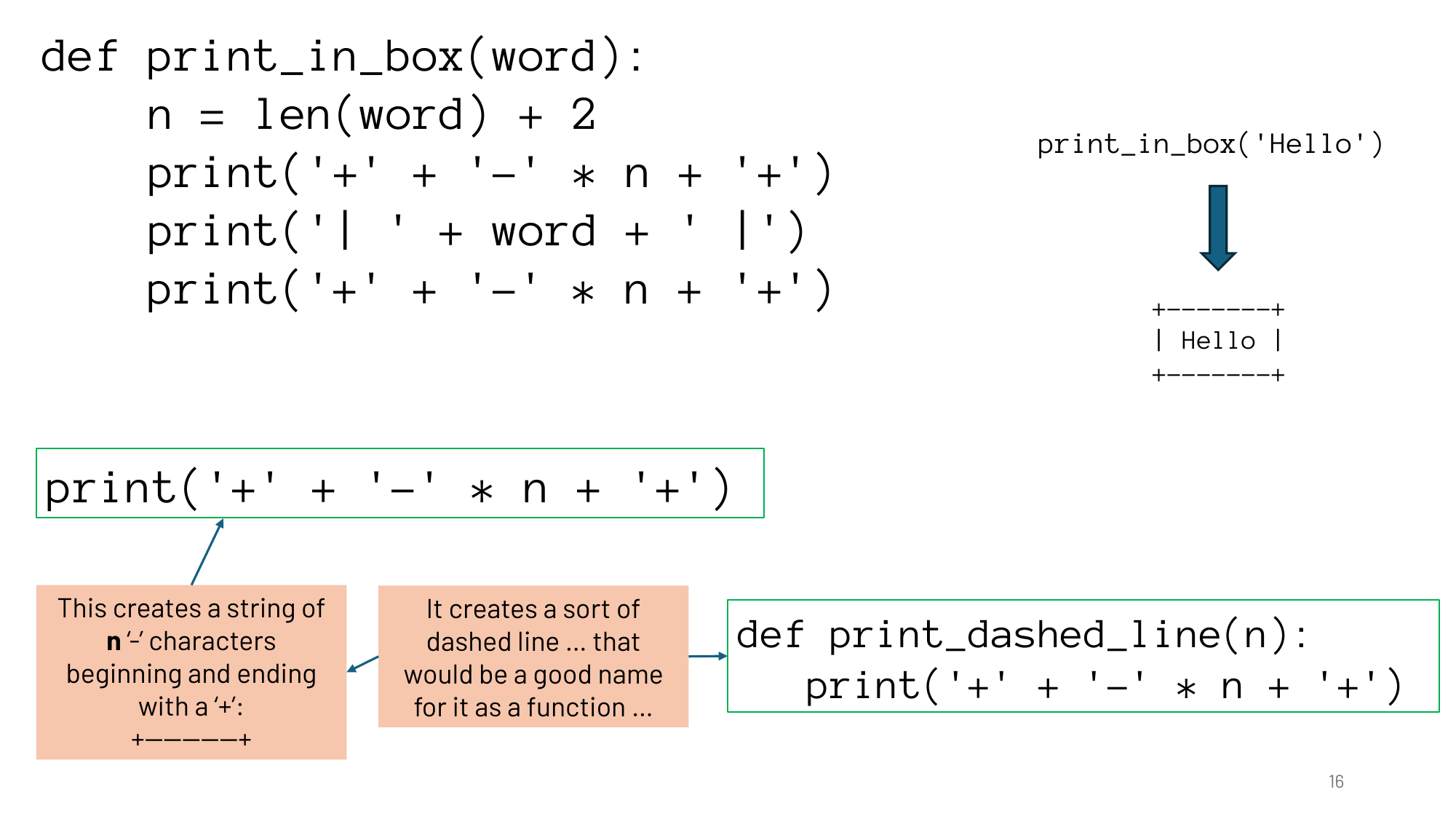

def print_in_box(word):
    n = len(word) + 2
    print('+' + '-' * n + '+')
    print('| ' + word + ' |')
    print('+' + '-' * n + '+')
print_in_box('Hello')

+-------+
| Hello |
+-------+
print('+' + '-' * n + '+')
This creates a string of n ‘-’ characters beginning and ending with a ‘+’:
+----------+
It creates a sort of dashed line … that would be a good name for it as a function …
def print_dashed_line(n):
   print('+' + '-' * n + '+')
16